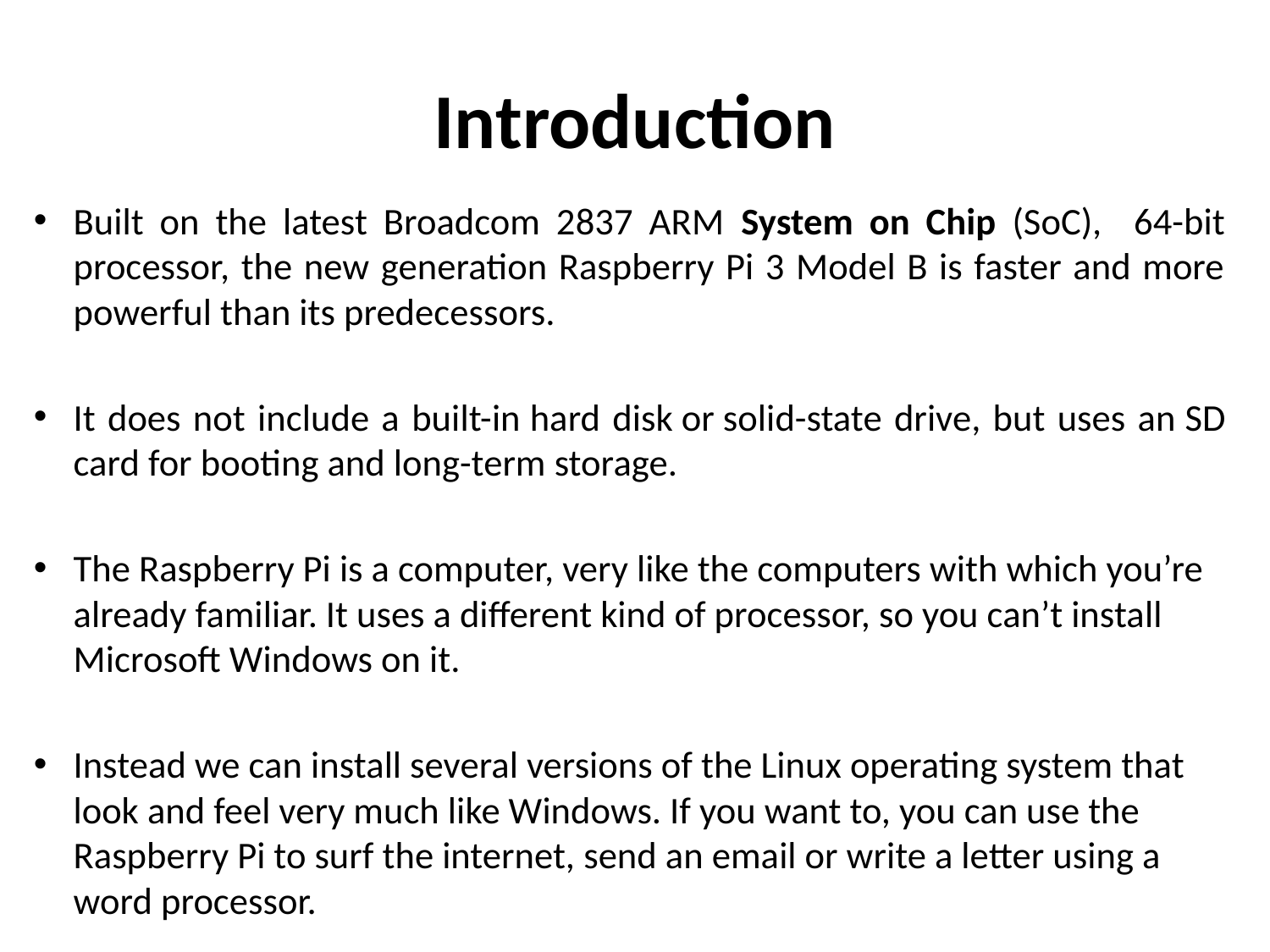

# Introduction
Built on the latest Broadcom 2837 ARM System on Chip (SoC),  64-bit processor, the new generation Raspberry Pi 3 Model B is faster and more powerful than its predecessors.

It does not include a built-in hard disk or solid-state drive, but uses an SD card for booting and long-term storage.

The Raspberry Pi is a computer, very like the computers with which you’re already familiar. It uses a different kind of processor, so you can’t install Microsoft Windows on it.

Instead we can install several versions of the Linux operating system that look and feel very much like Windows. If you want to, you can use the Raspberry Pi to surf the internet, send an email or write a letter using a word processor.